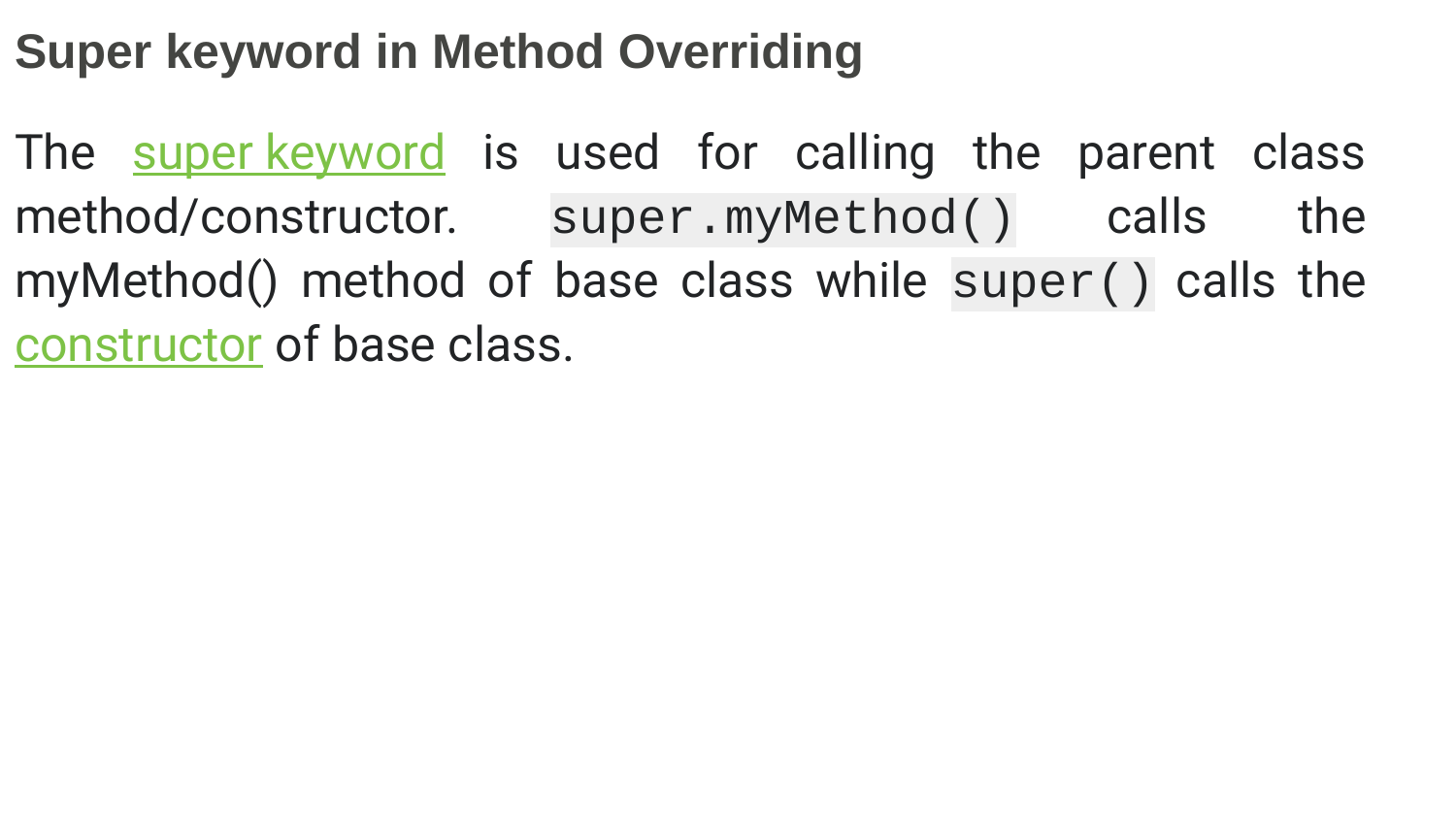

Super keyword in Method Overriding
The super keyword is used for calling the parent class method/constructor. super.myMethod() calls the myMethod() method of base class while super() calls the constructor of base class.